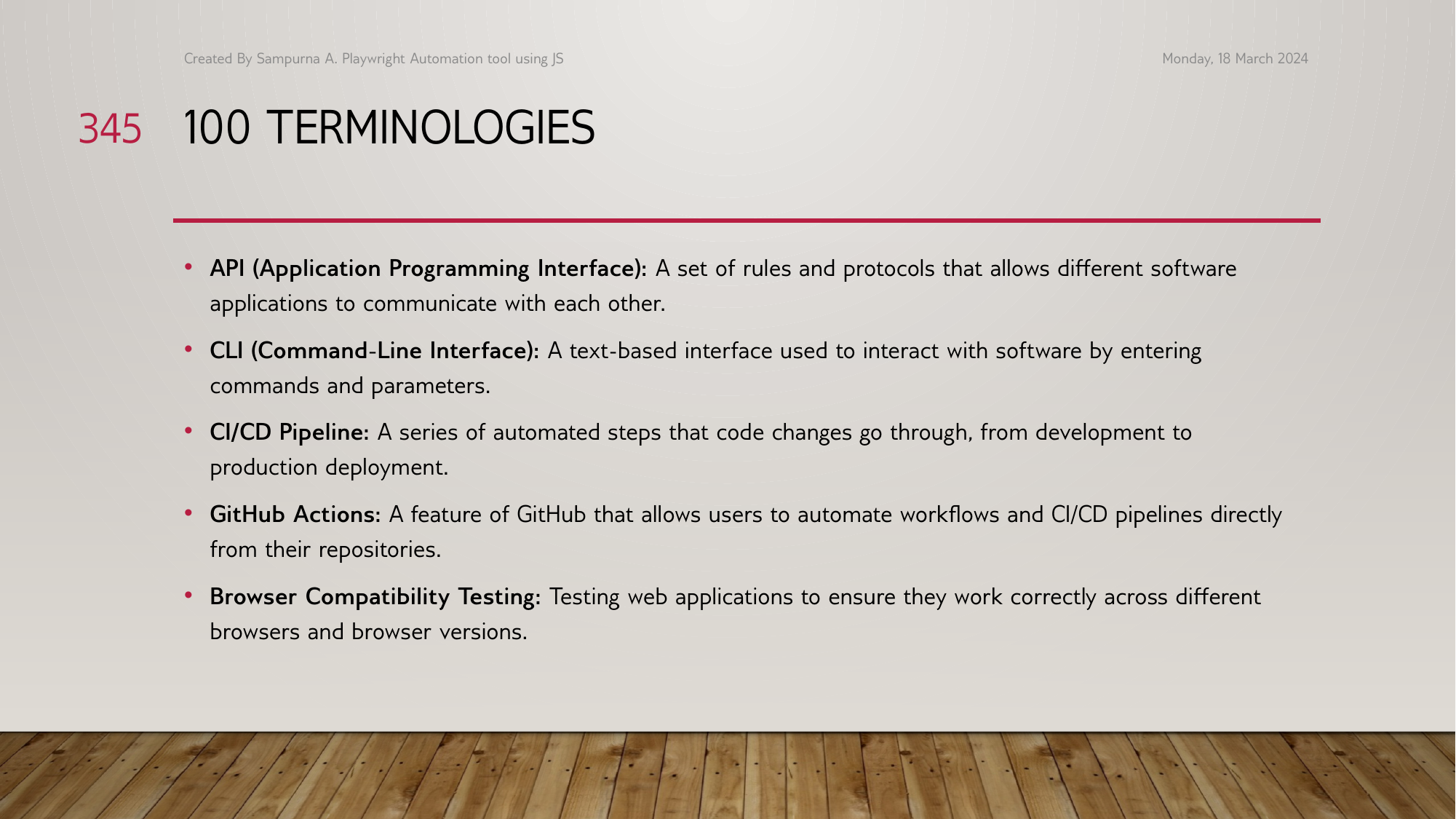

Created By Sampurna A. Playwright Automation tool using JS
Monday, 18 March 2024
345
# 100 Terminologies
API (Application Programming Interface): A set of rules and protocols that allows different software applications to communicate with each other.
CLI (Command-Line Interface): A text-based interface used to interact with software by entering commands and parameters.
CI/CD Pipeline: A series of automated steps that code changes go through, from development to production deployment.
GitHub Actions: A feature of GitHub that allows users to automate workflows and CI/CD pipelines directly from their repositories.
Browser Compatibility Testing: Testing web applications to ensure they work correctly across different browsers and browser versions.